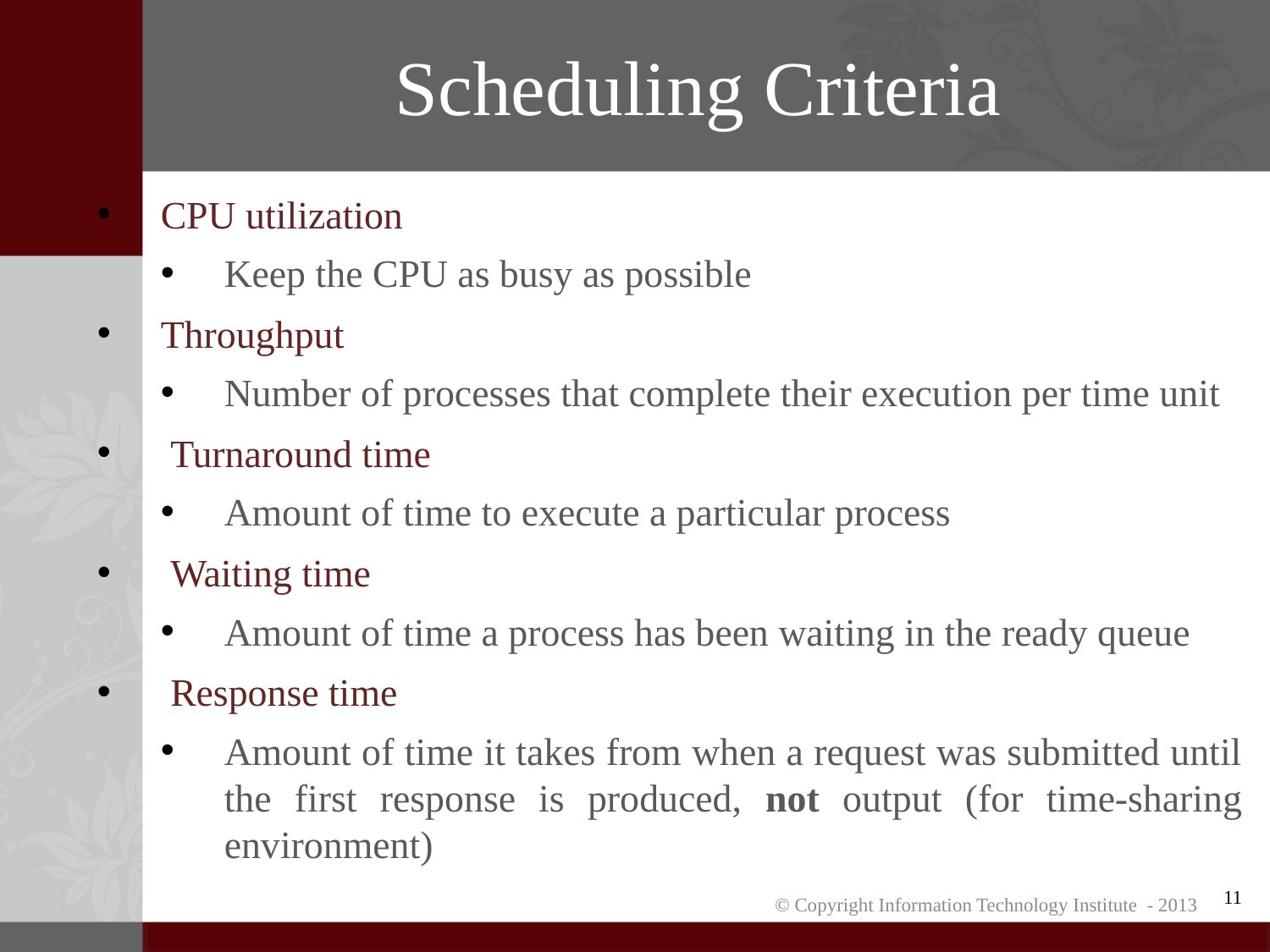

# Scheduling Criteria
CPU utilization
Keep the CPU as busy as possible
Throughput
Number of processes that complete their execution per time unit
 Turnaround time
Amount of time to execute a particular process
 Waiting time
Amount of time a process has been waiting in the ready queue
 Response time
Amount of time it takes from when a request was submitted until the first response is produced, not output (for time-sharing environment)